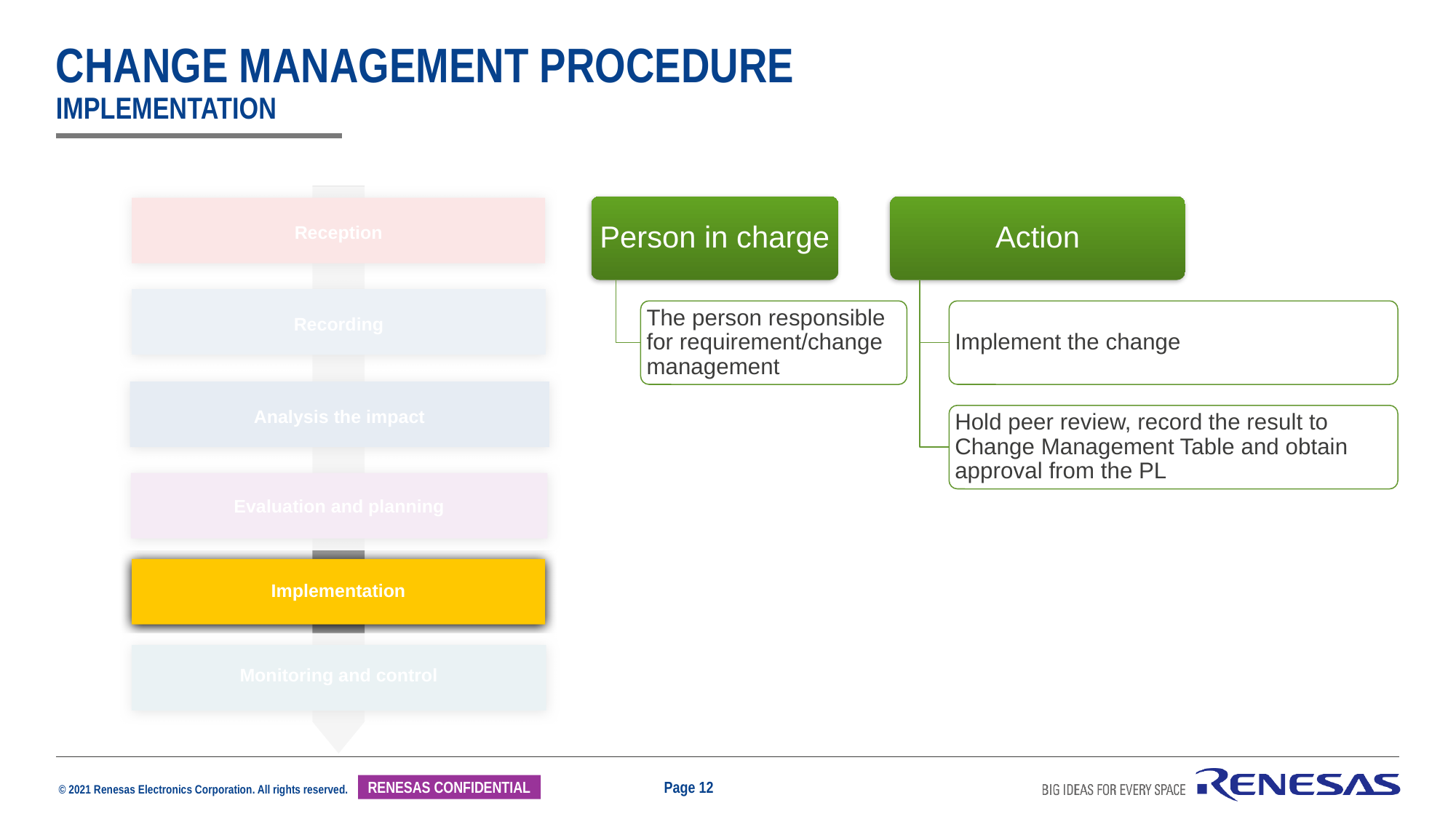

# change management procedure implementation

Reception
Recording
Analysis the impact

Evaluation and planning
Implementation
Monitoring and control
Person in charge
Action

The person responsible for requirement/change management
Implement the change
Hold peer review, record the result to Change Management Table and obtain approval from the PL